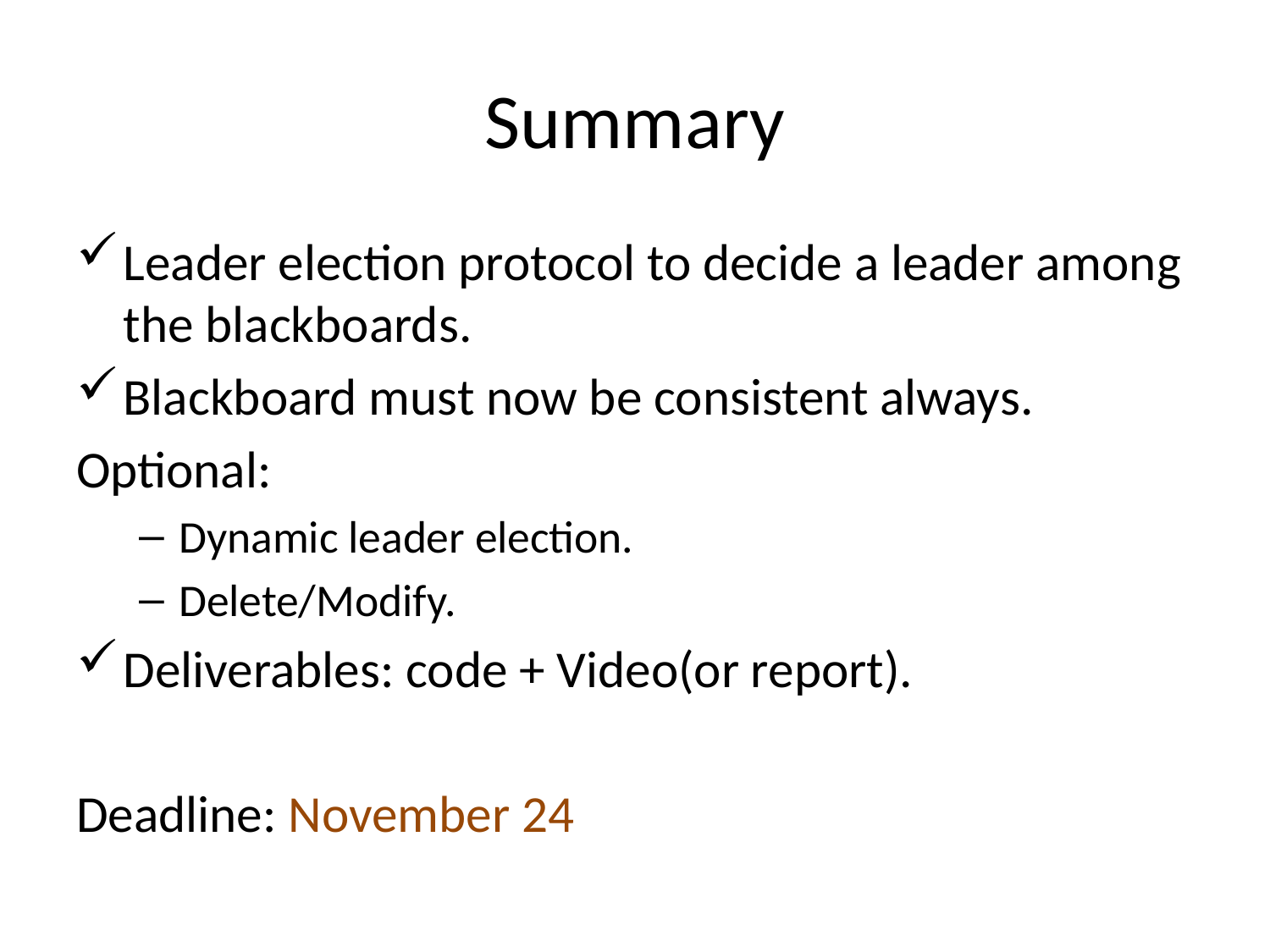

# Summary
Leader election protocol to decide a leader among the blackboards.
Blackboard must now be consistent always.
Optional:
Dynamic leader election.
Delete/Modify.
Deliverables: code + Video(or report).

Deadline: November 24